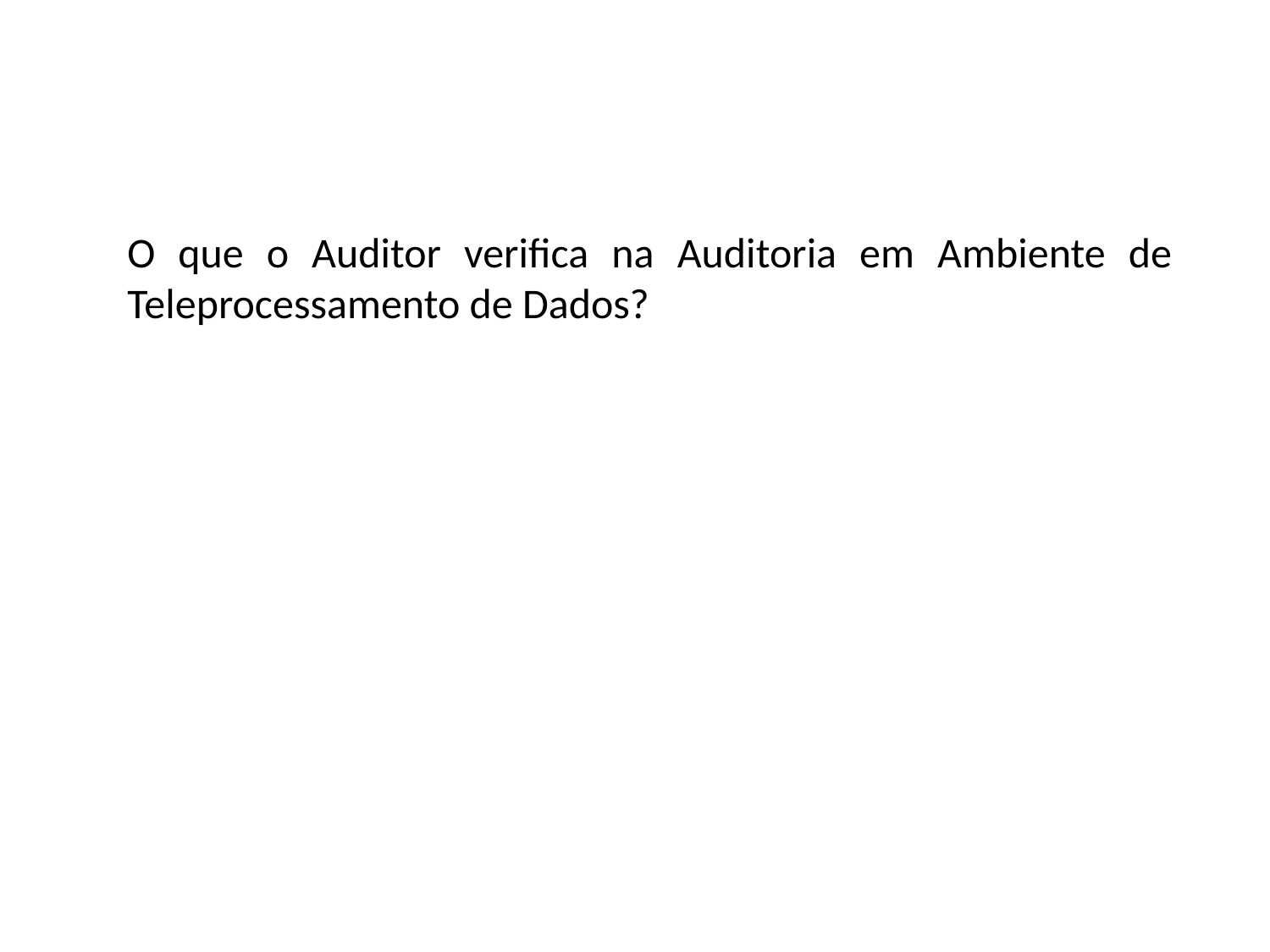

O que o Auditor verifica na Auditoria em Ambiente de Teleprocessamento de Dados?